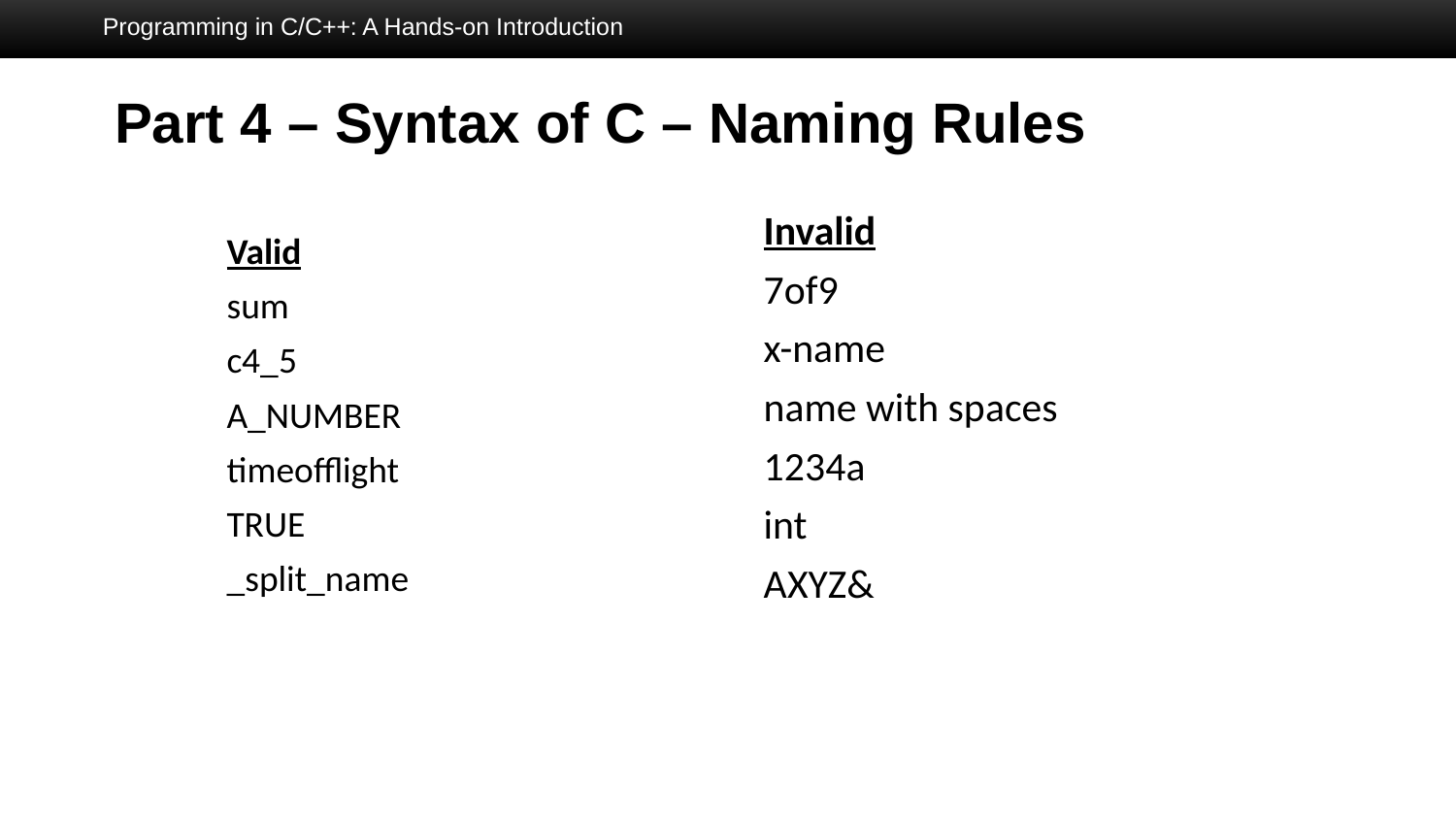

Programming in C/C++: A Hands-on Introduction
# Part 4 – Syntax of C – Naming Rules
Invalid
7of9
x-name
name with spaces
1234a
int
AXYZ&
Valid
sum
c4_5
A_NUMBER
timeofflight
TRUE
_split_name